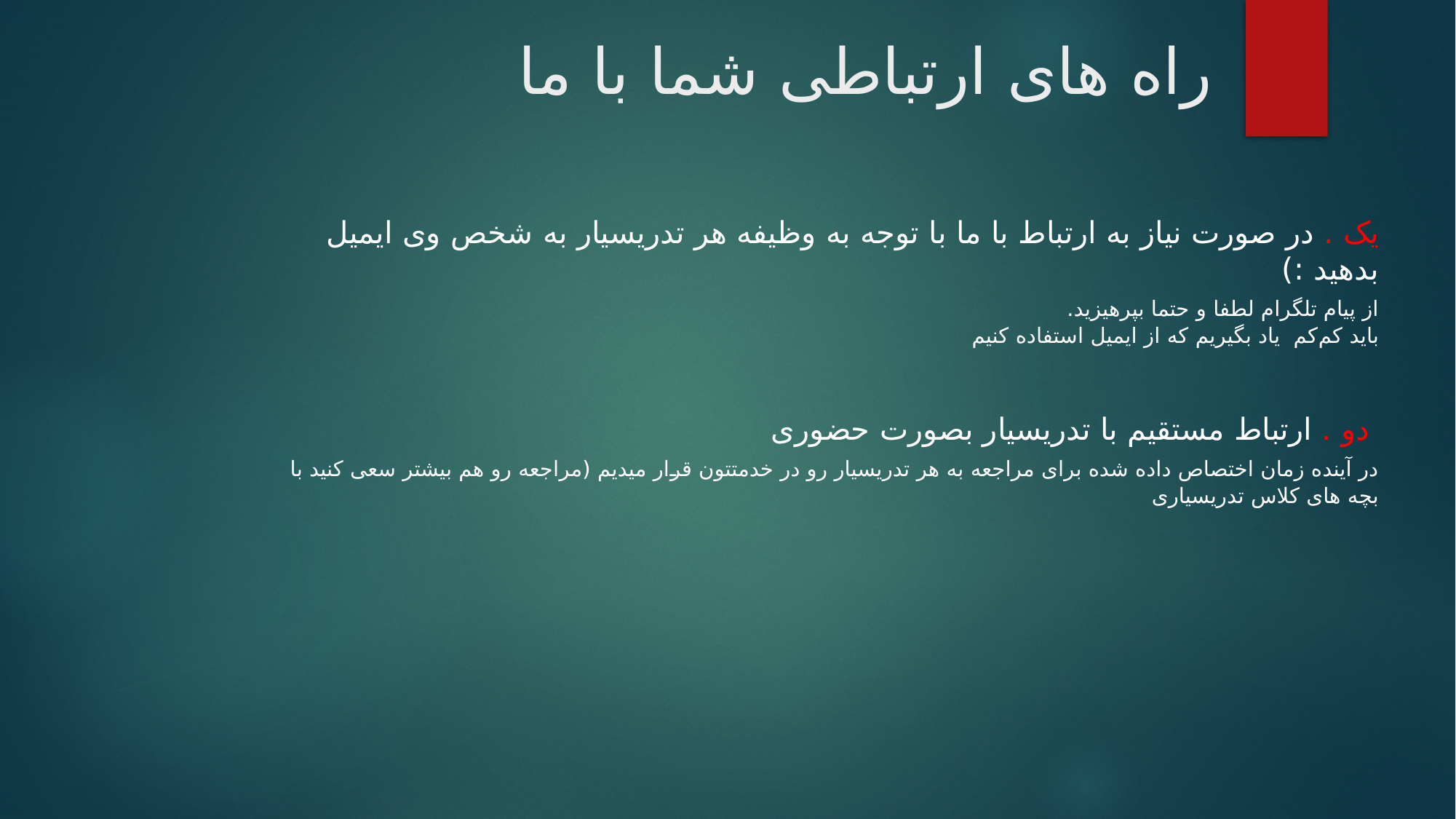

# راه های ارتباطی شما با ما
یک . در صورت نیاز به ارتباط با ما با توجه به وظیفه هر تدریسیار به شخص وی ایمیل بدهید :)
	از پیام تلگرام لطفا و حتما بپرهیزید.
	باید کم‌کم  یاد بگیریم که از ایمیل استفاده کنیم

 دو . ارتباط مستقیم با تدریسیار بصورت حضوری
	در آینده زمان اختصاص داده شده برای مراجعه به هر تدریسیار رو در خدمتتون قرار میدیم (مراجعه رو هم بیشتر سعی کنید با بچه های کلاس تدریسیاری